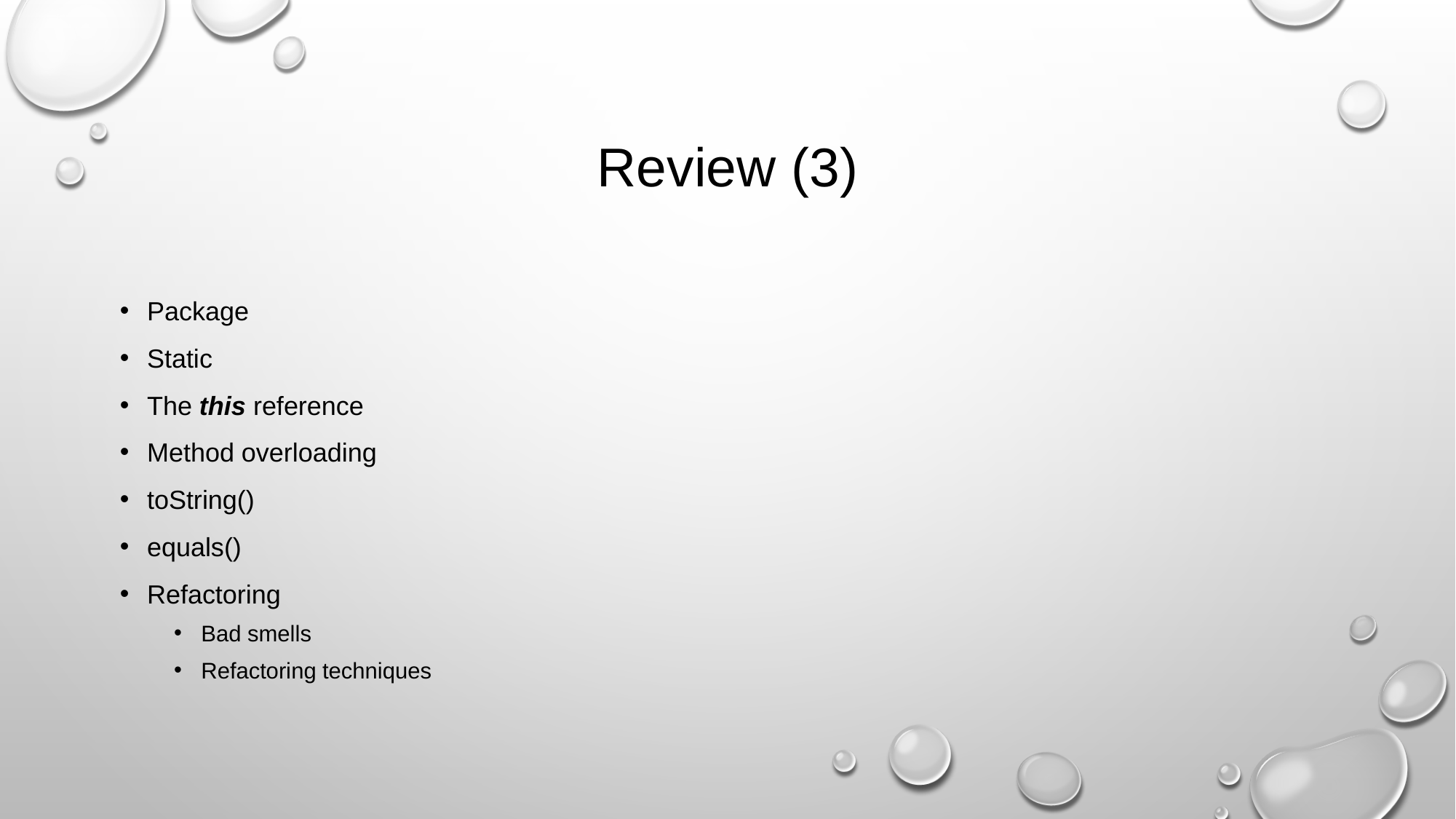

# Review (3)
Package
Static
The this reference
Method overloading
toString()
equals()
Refactoring
Bad smells
Refactoring techniques